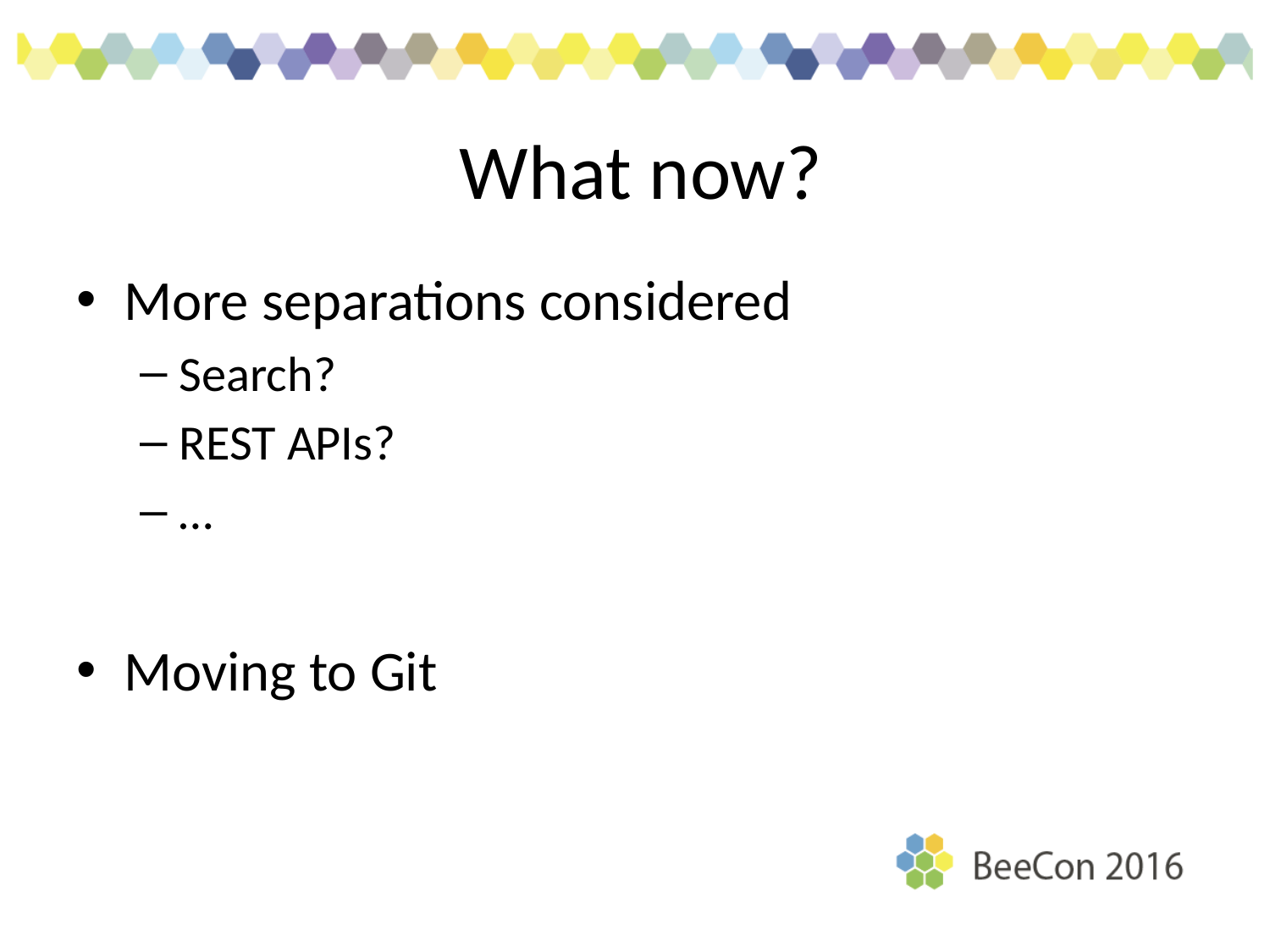

# What now?
More separations considered
Search?
REST APIs?
…

Moving to Git